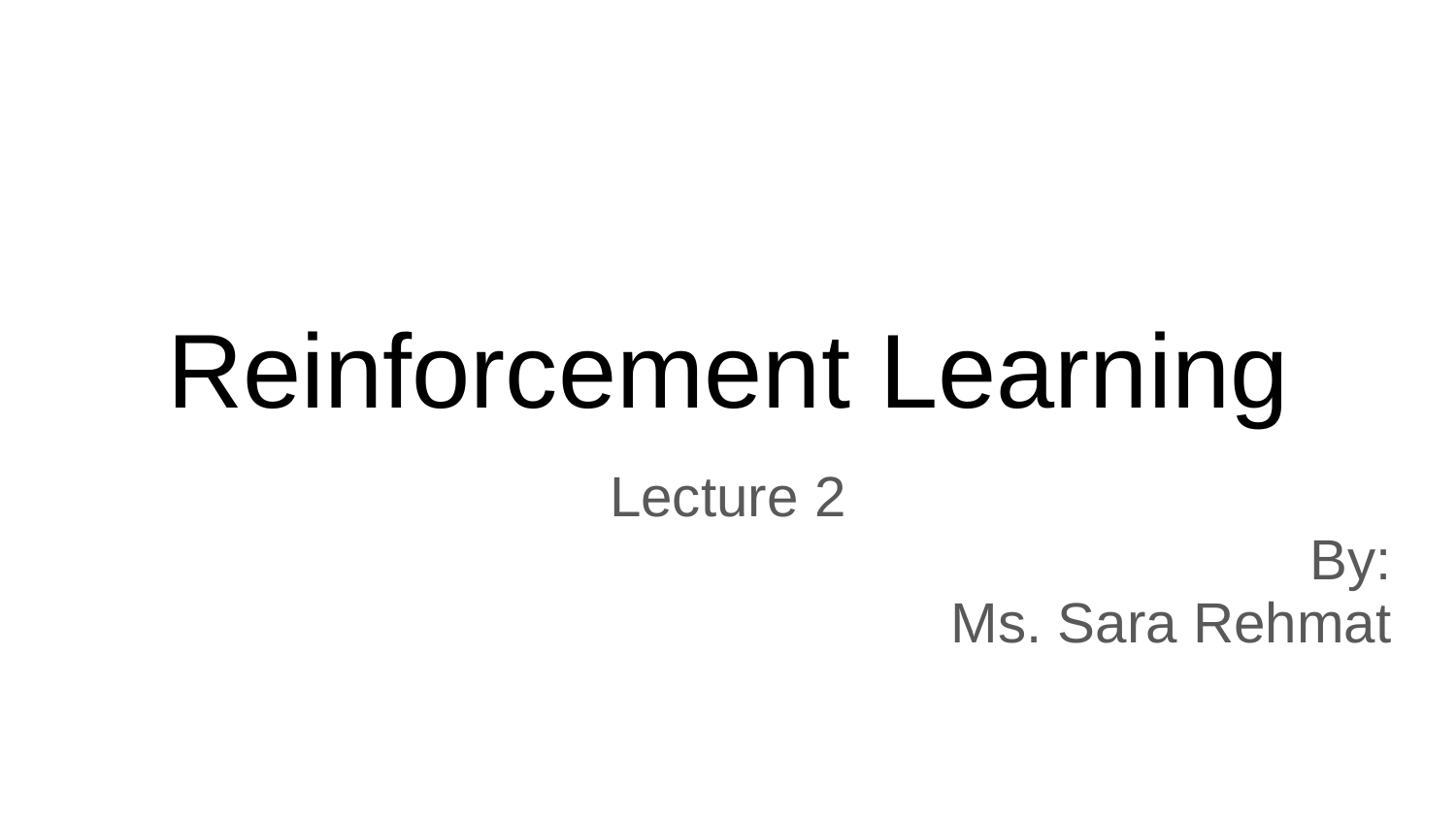

# Reinforcement Learning
Lecture 2
By:
Ms. Sara Rehmat